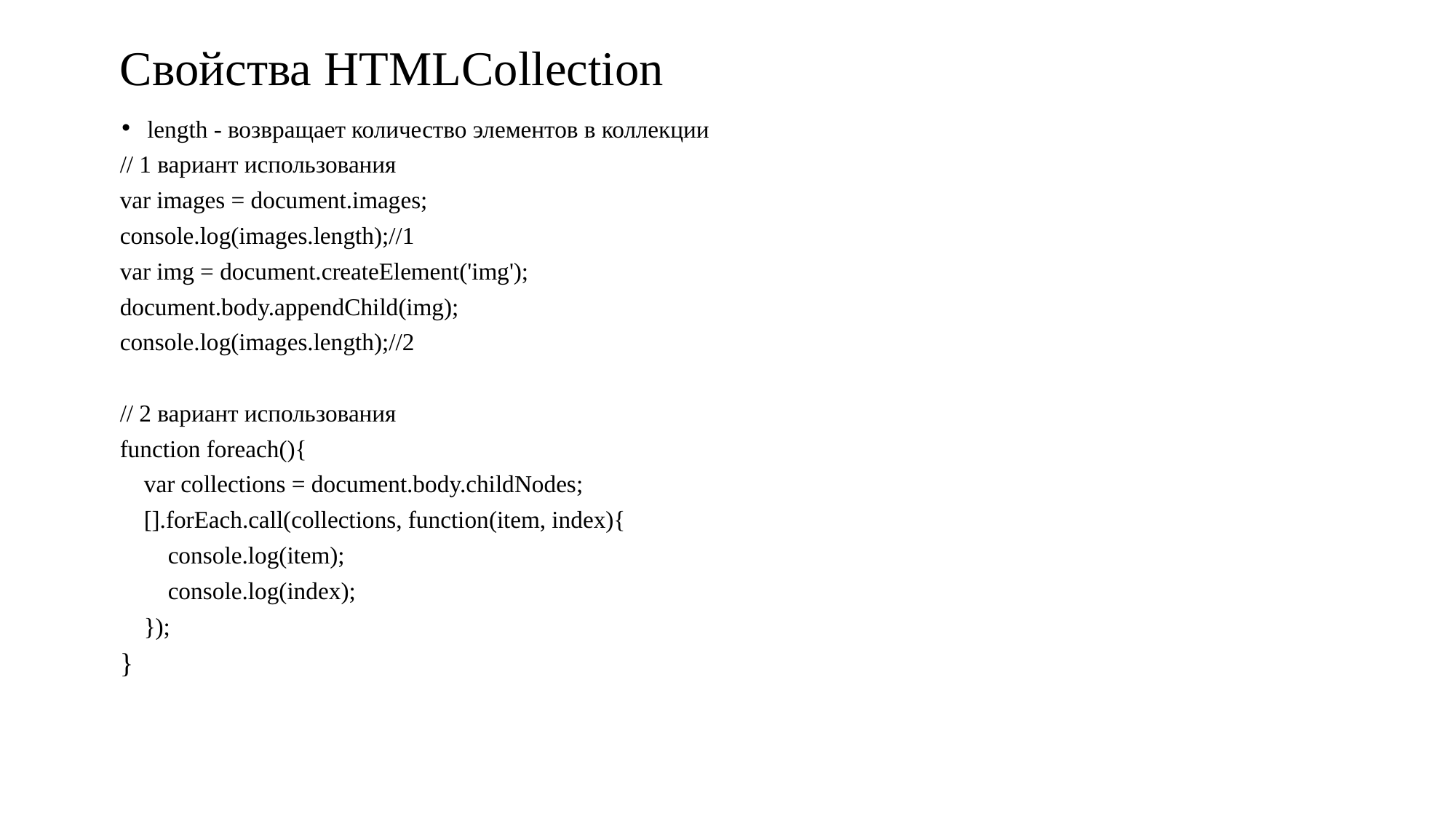

# Свойства HTMLCollection
length - возвращает количество элементов в коллекции
// 1 вариант использования
var images = document.images;
console.log(images.length);//1
var img = document.createElement('img');
document.body.appendChild(img);
console.log(images.length);//2

// 2 вариант использования
function foreach(){
    var collections = document.body.childNodes;
    [].forEach.call(collections, function(item, index){
        console.log(item);
        console.log(index);
    });
}